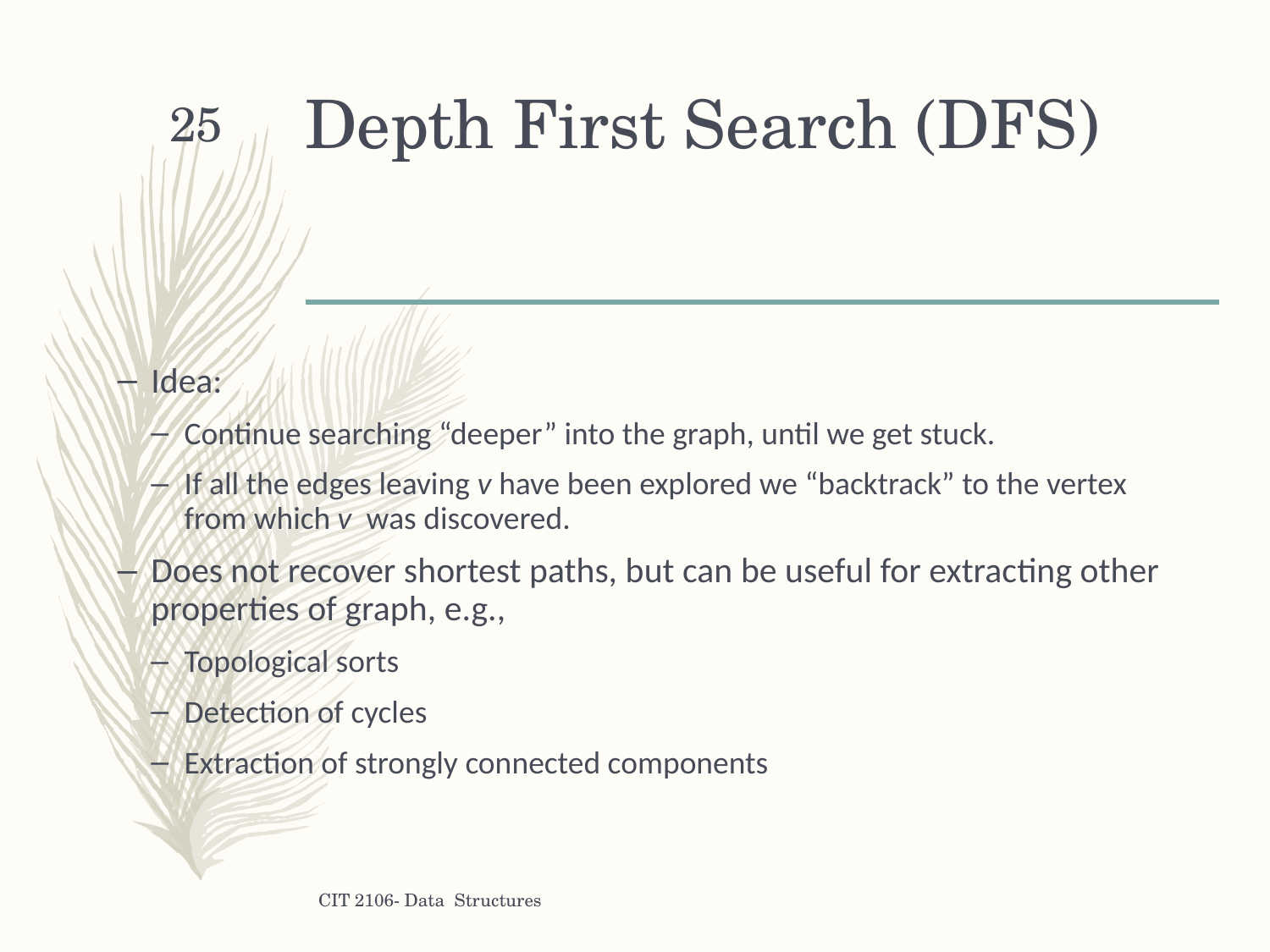

# Depth First Search (DFS)
25
Idea:
Continue searching “deeper” into the graph, until we get stuck.
If all the edges leaving v have been explored we “backtrack” to the vertex from which v  was discovered.
Does not recover shortest paths, but can be useful for extracting other properties of graph, e.g.,
Topological sorts
Detection of cycles
Extraction of strongly connected components
CIT 2106- Data  Structures